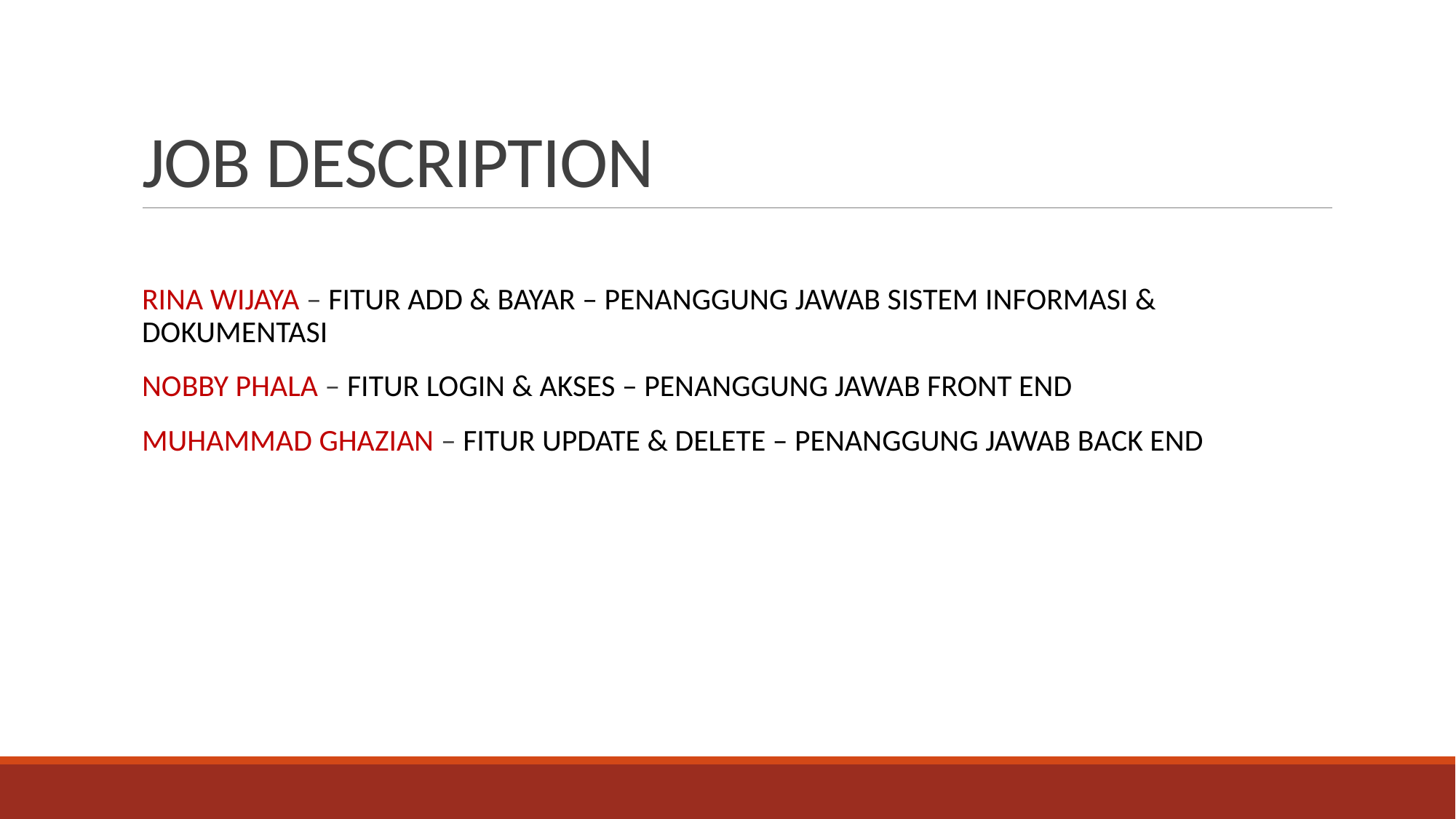

# JOB DESCRIPTION

RINA WIJAYA – FITUR ADD & BAYAR – PENANGGUNG JAWAB SISTEM INFORMASI & DOKUMENTASI
NOBBY PHALA – FITUR LOGIN & AKSES – PENANGGUNG JAWAB FRONT END
MUHAMMAD GHAZIAN – FITUR UPDATE & DELETE – PENANGGUNG JAWAB BACK END